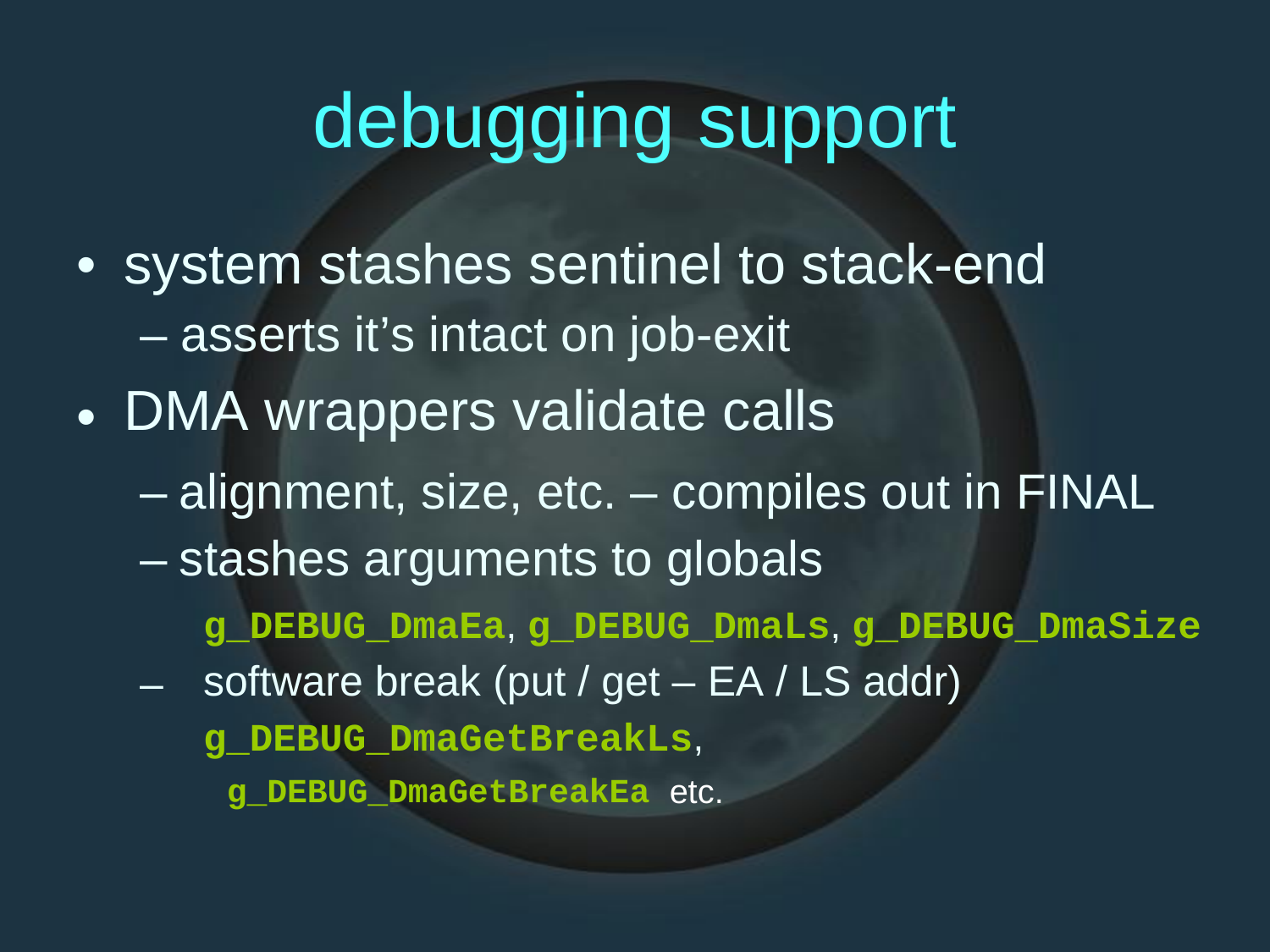

debugging
support
•
system stashes sentinel to stack-end
– asserts it’s intact on job-exit
DMA wrappers validate calls
•
–
–
alignment, size, etc. – compiles out in FINAL
stashes arguments to globals
g_DEBUG_DmaEa, g_DEBUG_DmaLs, g_DEBUG_DmaSize
software break (put / get – EA / LS addr)
g_DEBUG_DmaGetBreakLs,
g_DEBUG_DmaGetBreakEa etc.
–